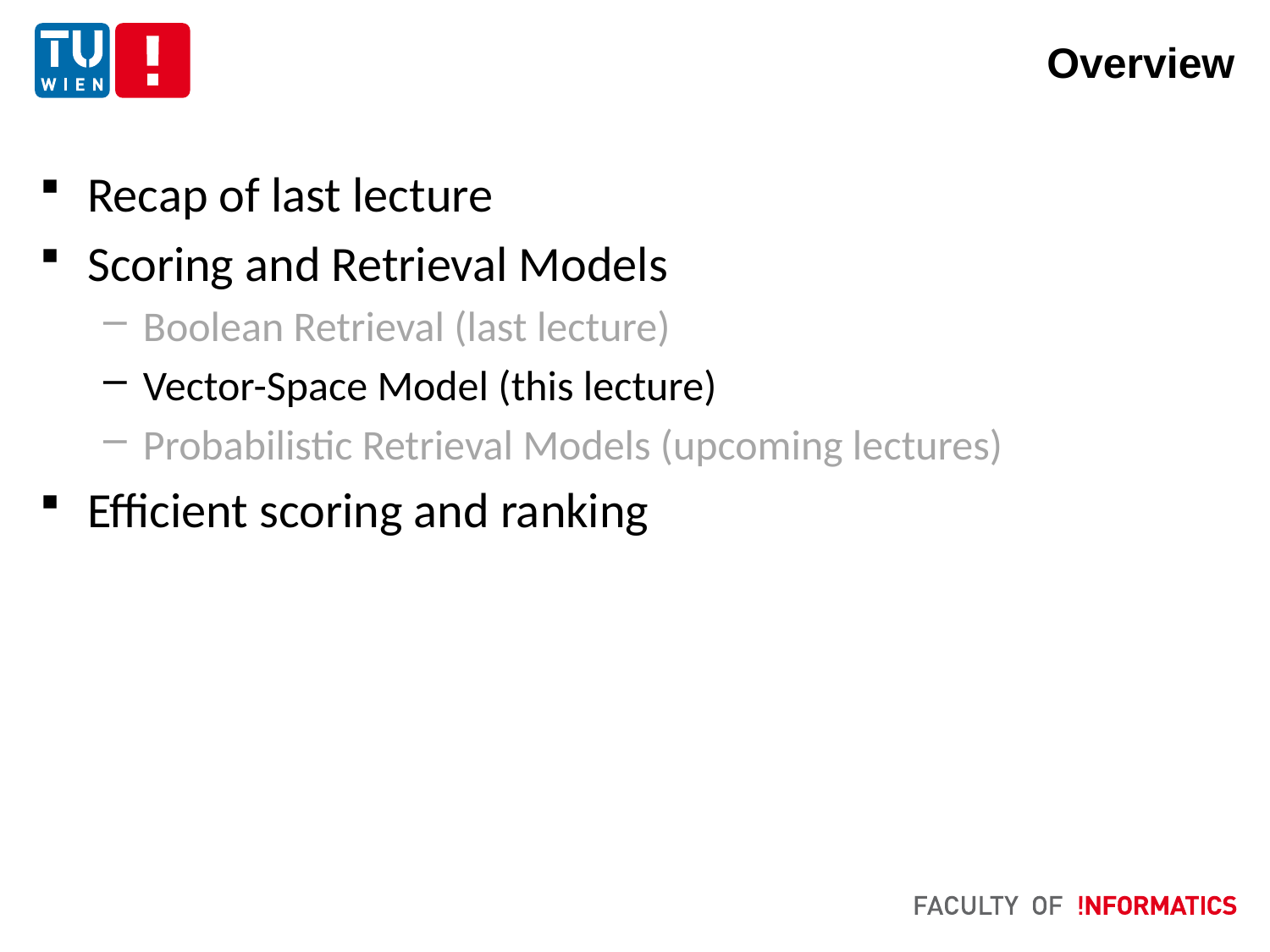

# Overview
Recap of last lecture
Scoring and Retrieval Models
Boolean Retrieval (last lecture)
Vector-Space Model (this lecture)
Probabilistic Retrieval Models (upcoming lectures)
Efficient scoring and ranking